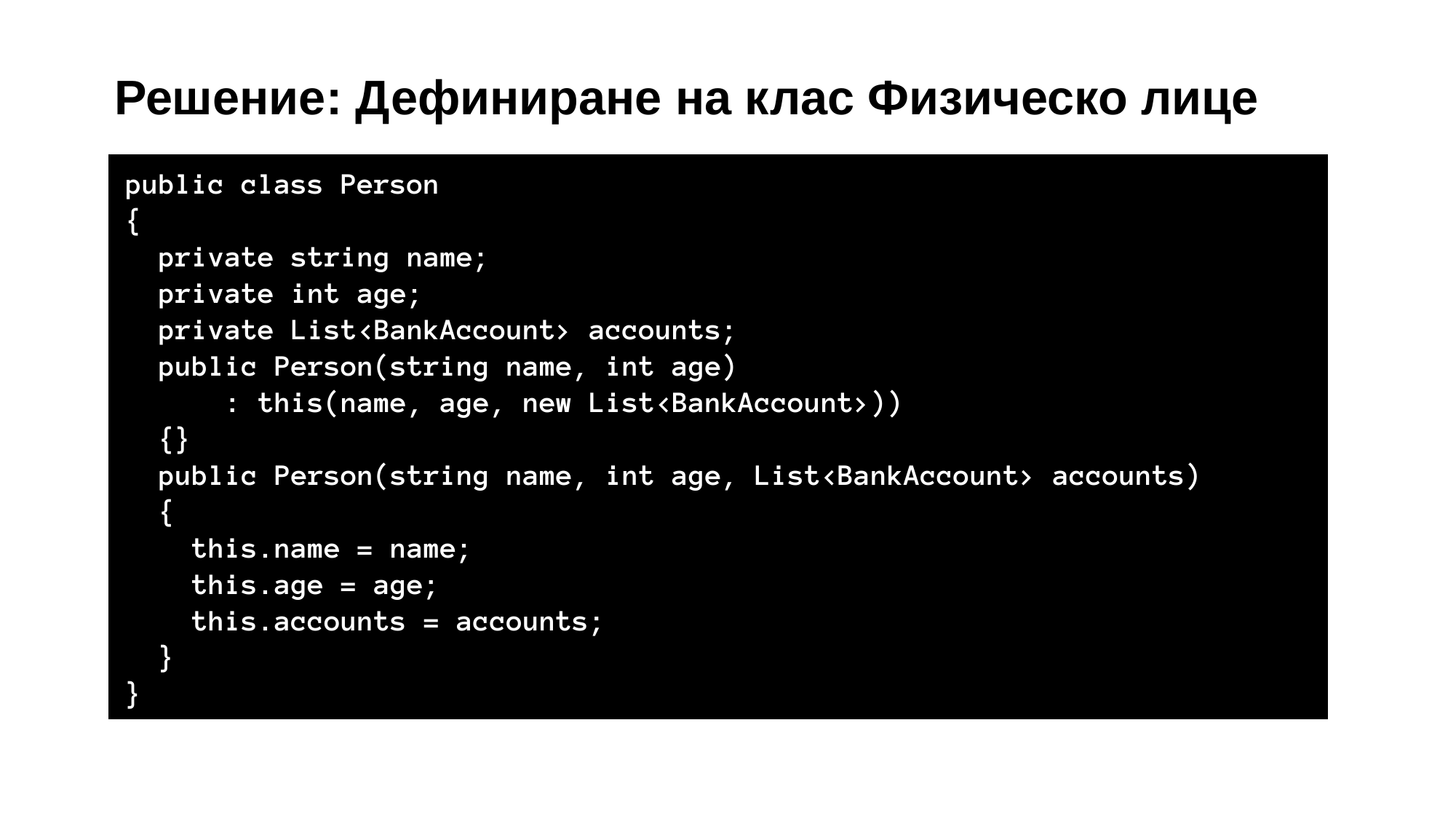

# Решение: Дефиниране на клас Физическо лице
public class Person
{
  private string name;
  private int age;
  private List<BankAccount> accounts;
  public Person(string name, int age)
      : this(name, age, new List<BankAccount>))
  {}
  public Person(string name, int age, List<BankAccount> accounts)
  {
    this.name = name;
    this.age = age;
    this.accounts = accounts;
  }
}